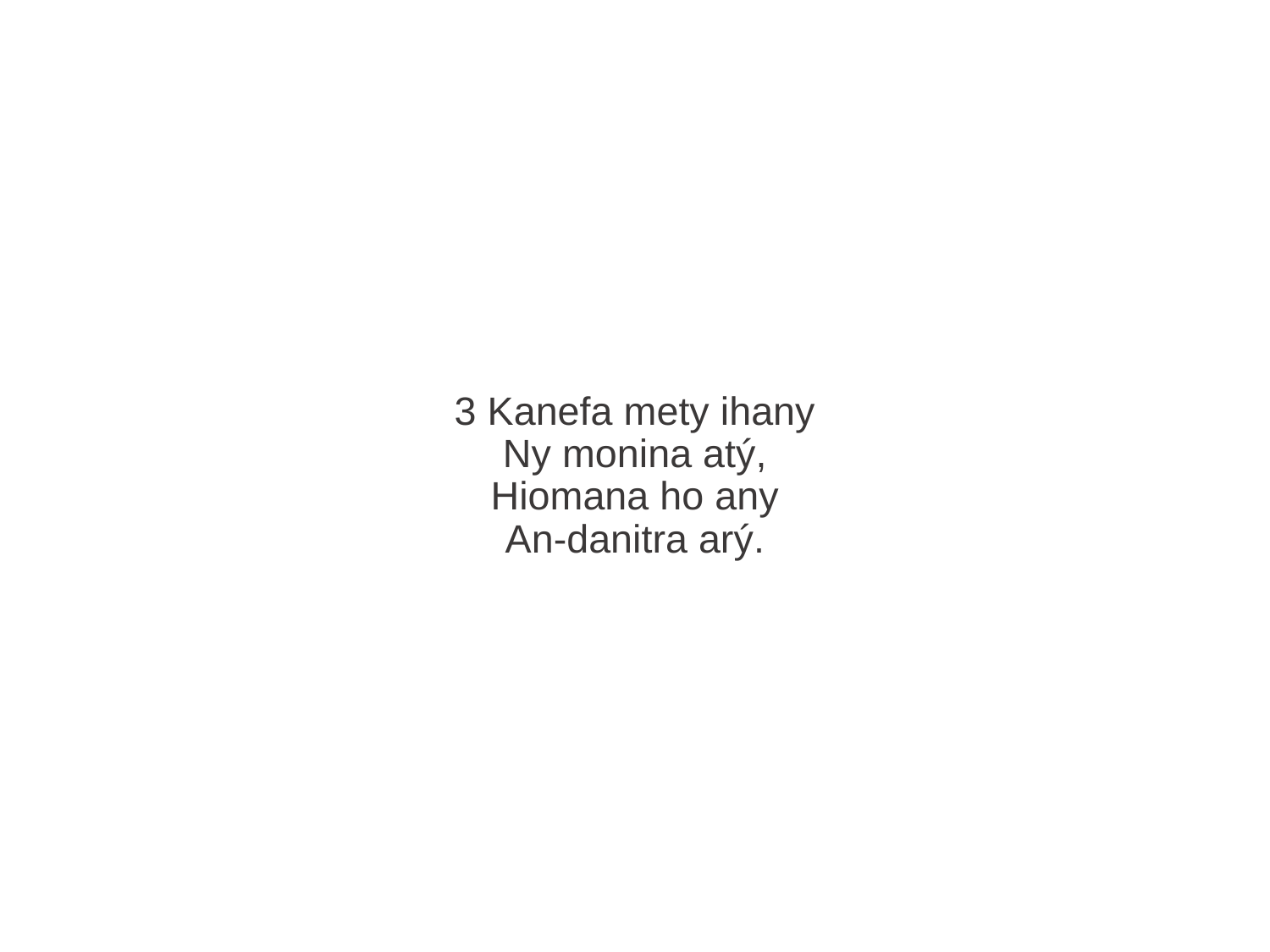

3 Kanefa mety ihany
Ny monina atý,
Hiomana ho any
An-danitra arý.